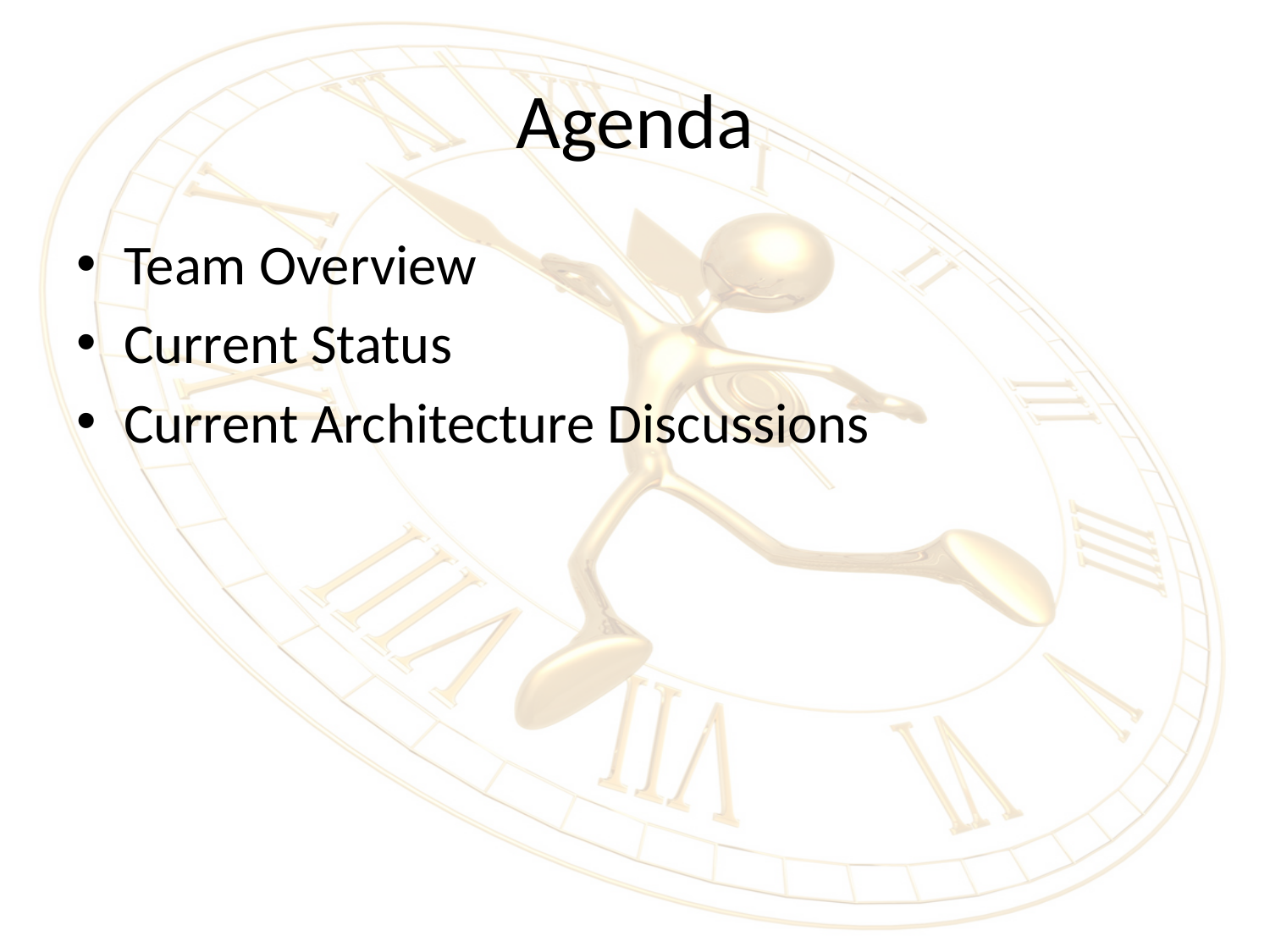

# Agenda
Team Overview
Current Status
Current Architecture Discussions